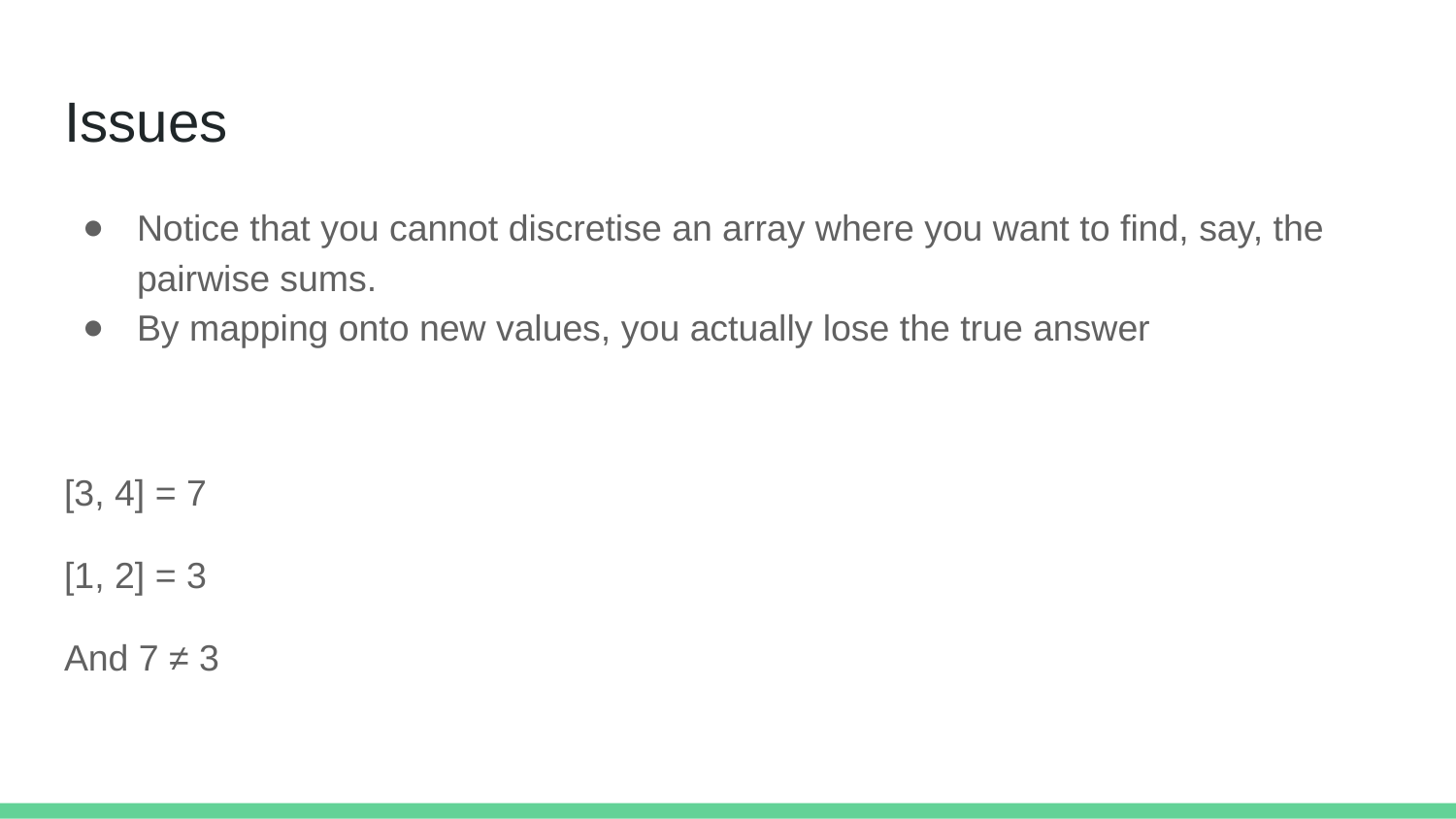

# Issues
Notice that you cannot discretise an array where you want to find, say, the pairwise sums.
By mapping onto new values, you actually lose the true answer

[3, 4] = 7
[1, 2] = 3
And 7 ≠ 3